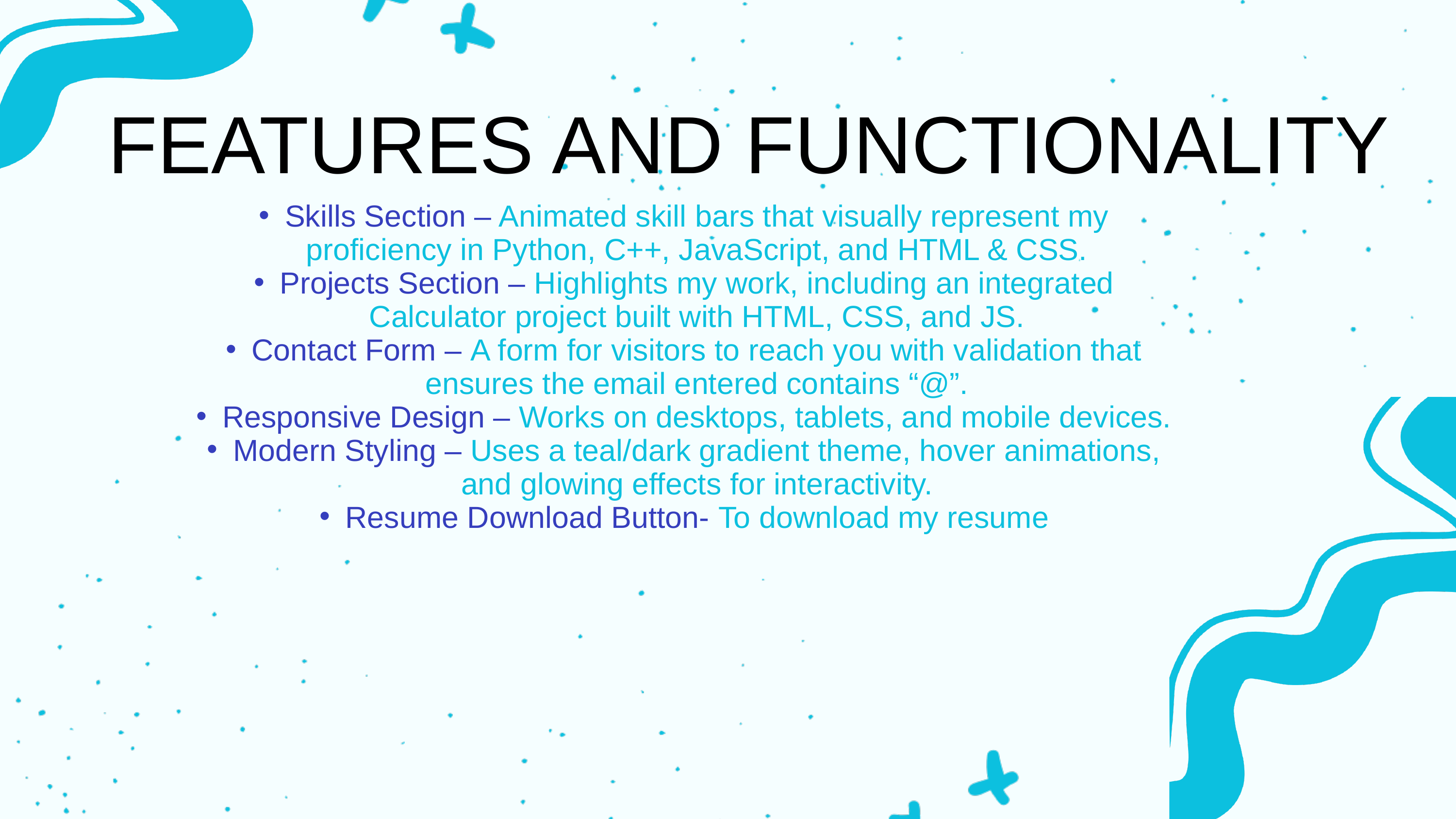

FEATURES AND FUNCTIONALITY

Skills Section – Animated skill bars that visually represent my proficiency in Python, C++, JavaScript, and HTML & CSS.
Projects Section – Highlights my work, including an integrated Calculator project built with HTML, CSS, and JS.
Contact Form – A form for visitors to reach you with validation that ensures the email entered contains “@”.
Responsive Design – Works on desktops, tablets, and mobile devices.
Modern Styling – Uses a teal/dark gradient theme, hover animations, and glowing effects for interactivity.
Resume Download Button- To download my resume